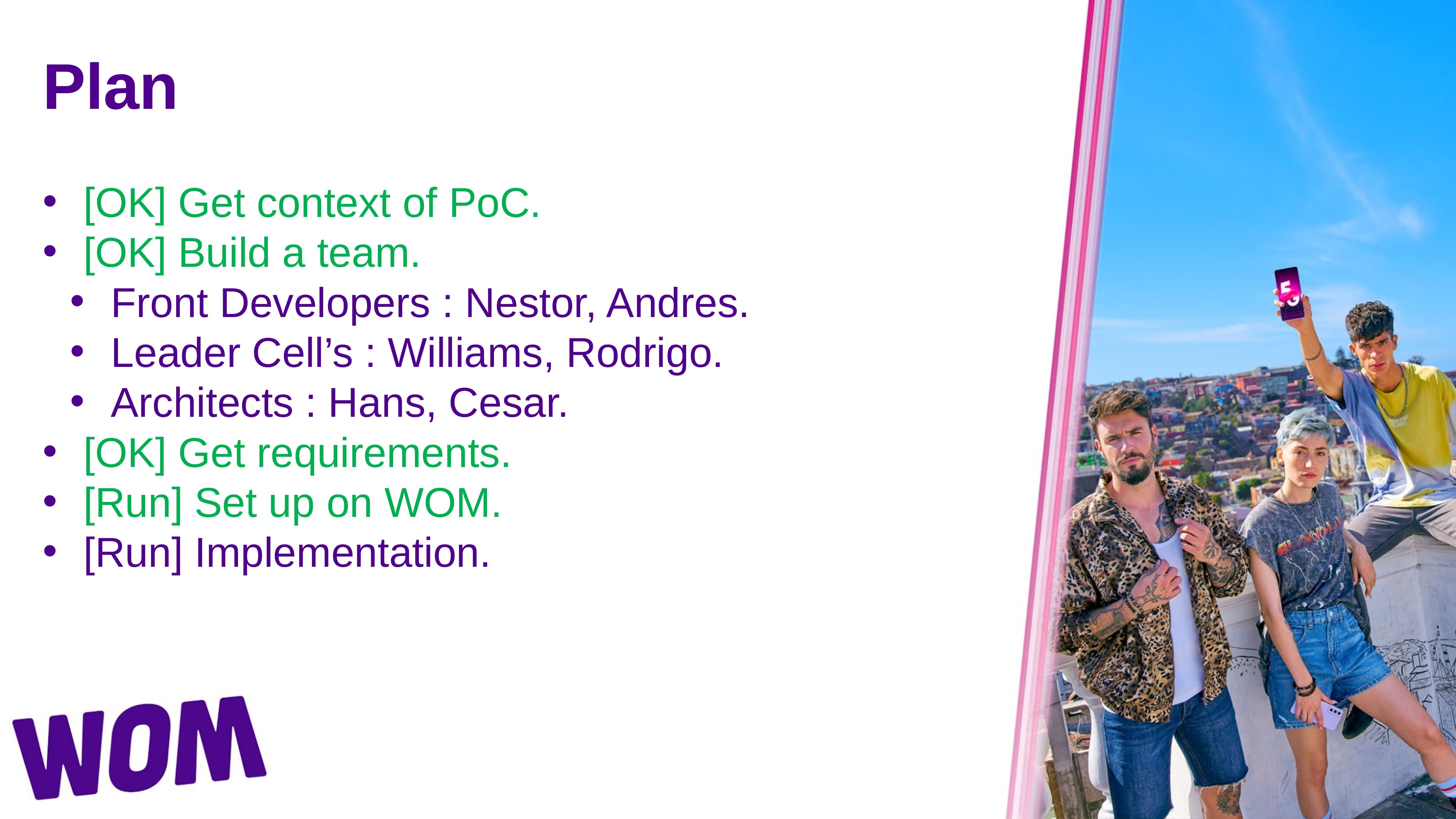

# Plan
[OK] Get context of PoC.
[OK] Build a team.
Front Developers : Nestor, Andres.
Leader Cell’s : Williams, Rodrigo.
Architects : Hans, Cesar.
[OK] Get requirements.
[Run] Set up on WOM.
[Run] Implementation.